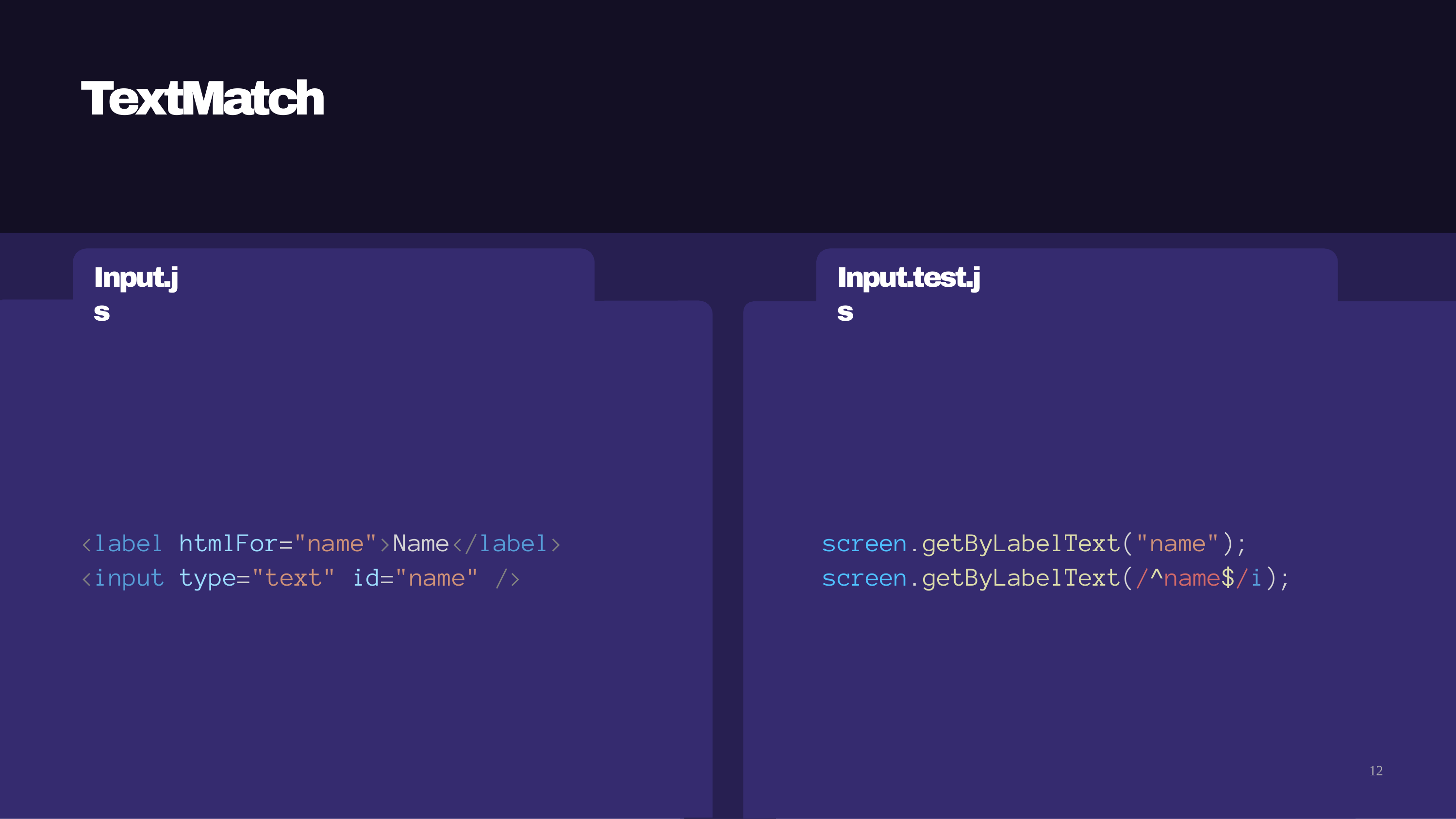

# TextMatch
Input.js
Input.test.js
<label htmlFor="name">Name</label>
<input type="text" id="name" />
screen.getByLabelText("name"); screen.getByLabelText(/^name$/i);
12